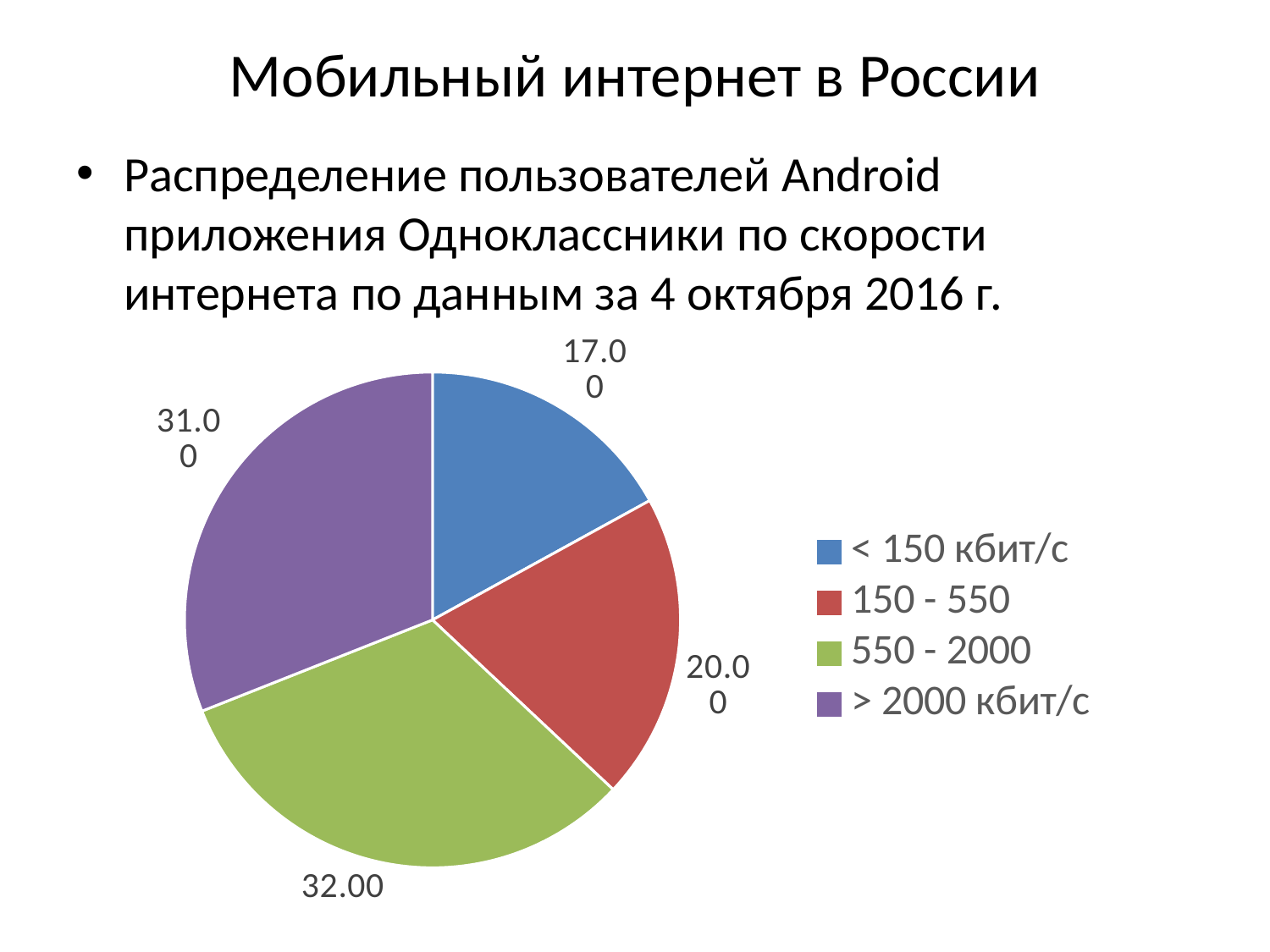

# Мобильный интернет в России
Распределение пользователей Android приложения Одноклассники по скорости интернета по данным за 4 октября 2016 г.

### Chart

| Category | Доля |
|---|---|
| < 150 кбит/c | 17.0 |
| 150 - 550 | 20.0 |
| 550 - 2000 | 32.0 |
| > 2000 кбит/c | 31.0 |